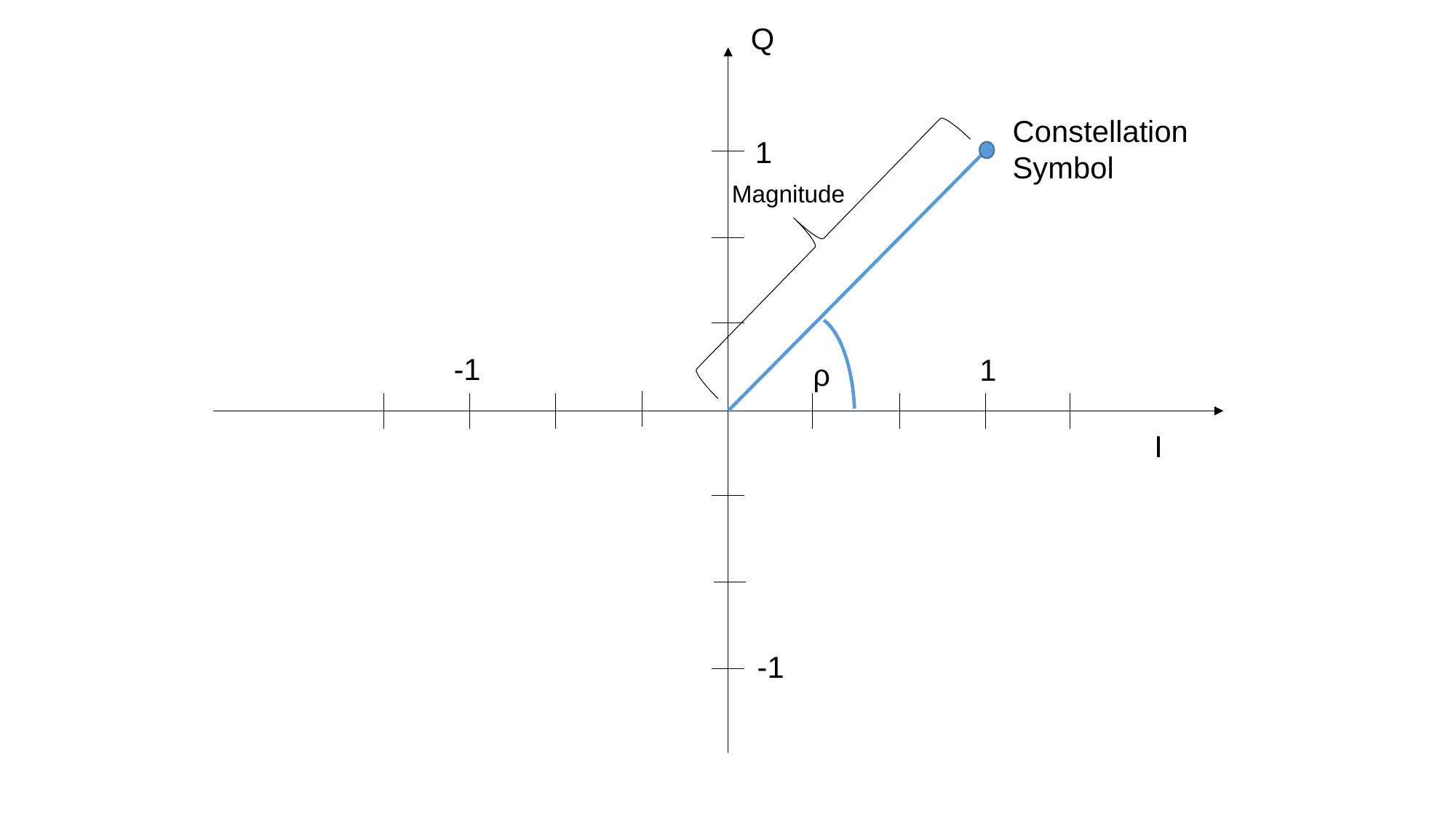

Q

Constellation Symbol
1

Magnitude

-1
1
ρ
I
-1